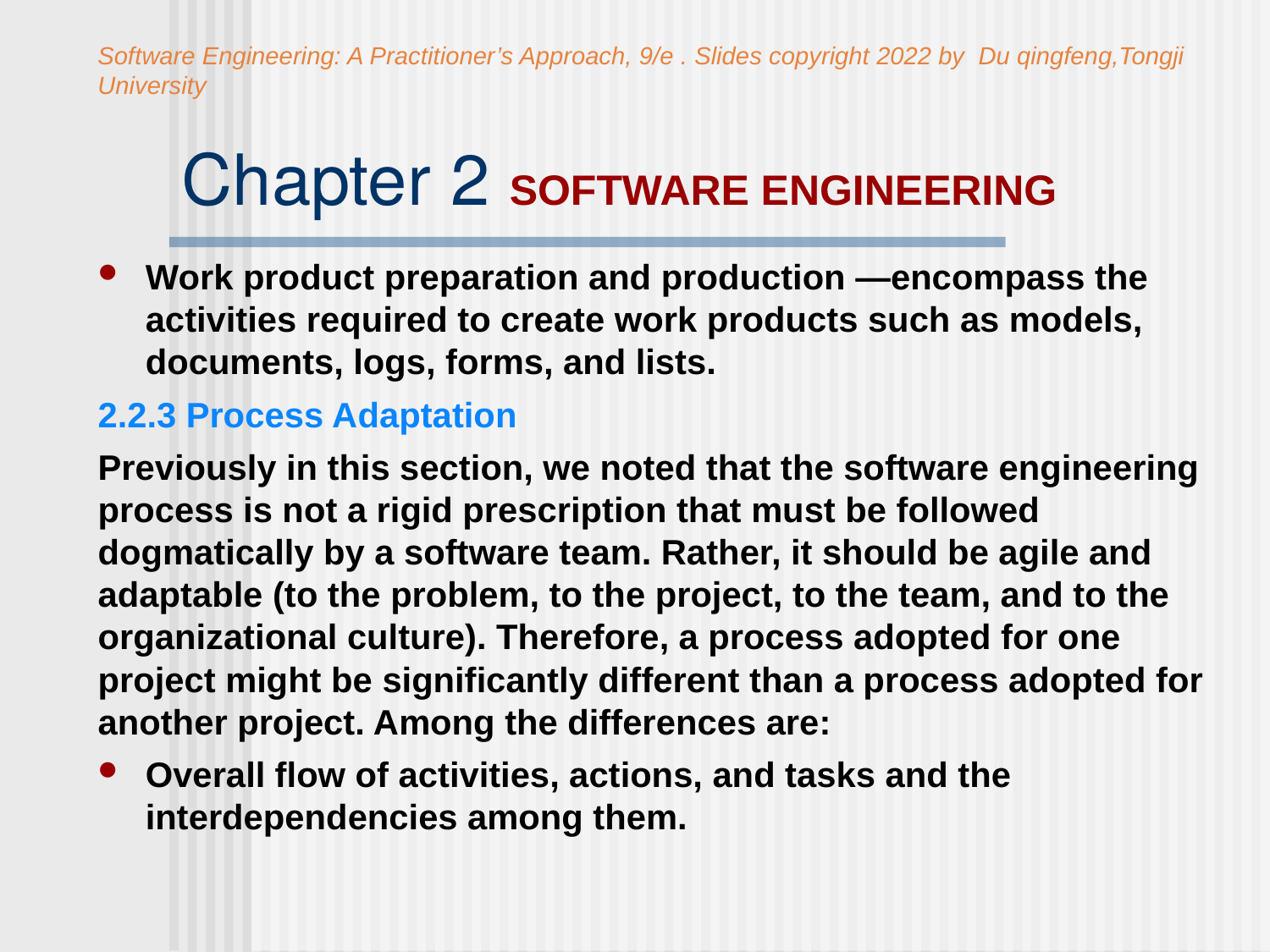

Software Engineering: A Practitioner’s Approach, 9/e . Slides copyright 2022 by  Du qingfeng,Tongji University
# Chapter 2 SOFTWARE ENGINEERING
Work product preparation and production —encompass the activities required to create work products such as models, documents, logs, forms, and lists.
2.2.3 Process Adaptation
Previously in this section, we noted that the software engineering process is not a rigid prescription that must be followed dogmatically by a software team. Rather, it should be agile and adaptable (to the problem, to the project, to the team, and to the organizational culture). Therefore, a process adopted for one project might be significantly different than a process adopted for another project. Among the differences are:
Overall flow of activities, actions, and tasks and the interdependencies among them.

9